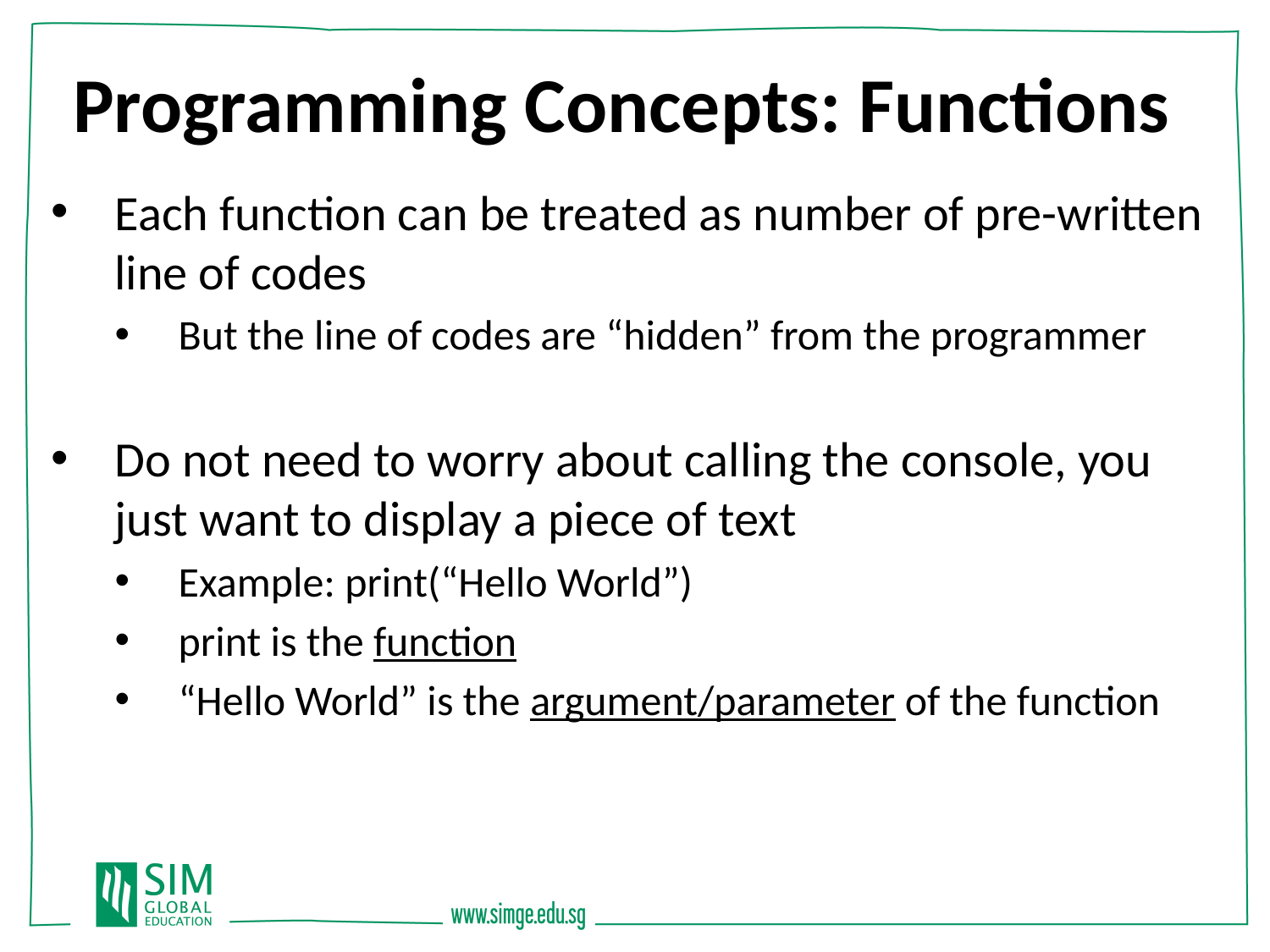

Programming Concepts: Functions
Each function can be treated as number of pre-written line of codes
But the line of codes are “hidden” from the programmer

Do not need to worry about calling the console, you just want to display a piece of text
Example: print(“Hello World”)
print is the function
“Hello World” is the argument/parameter of the function